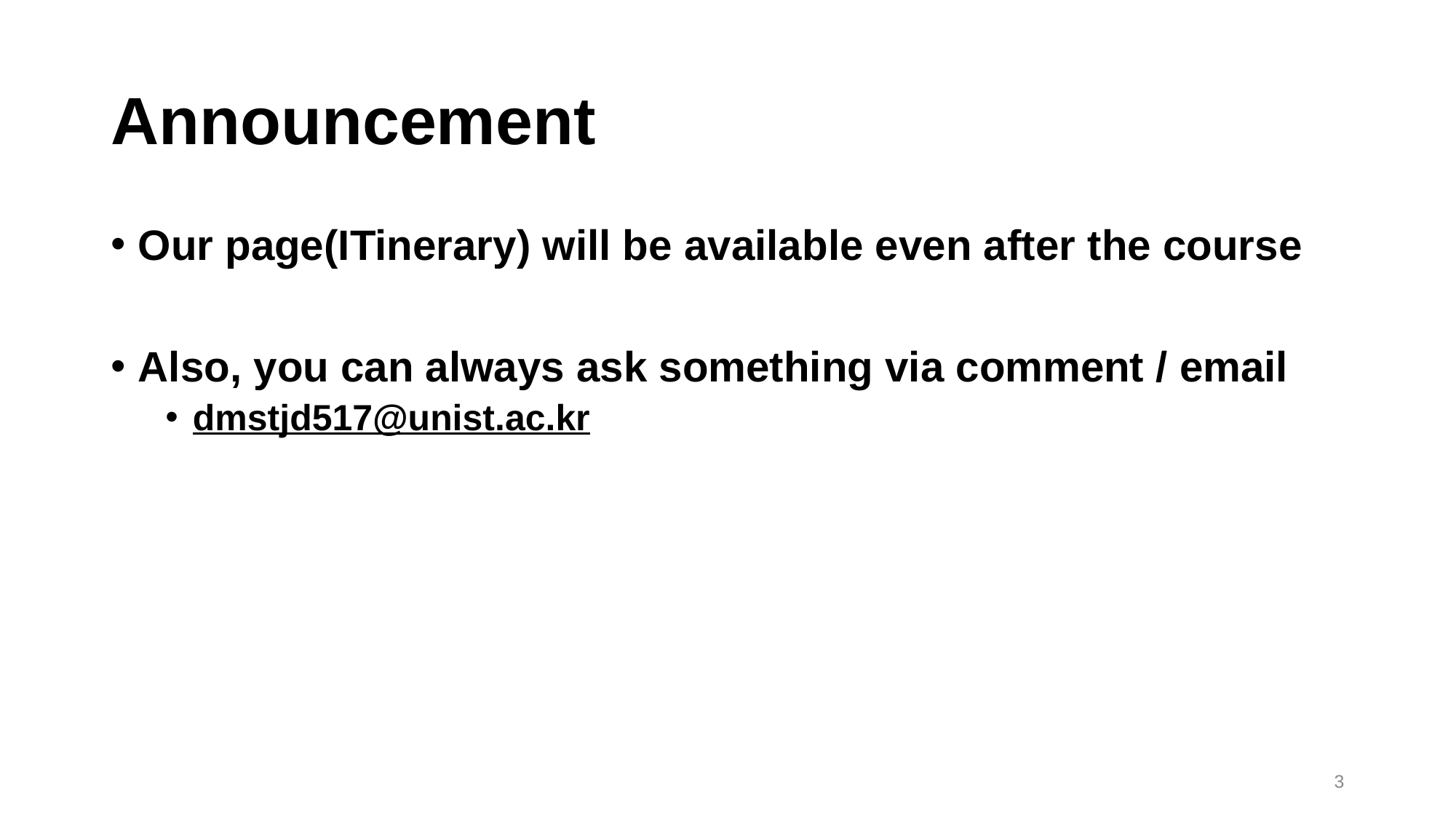

# Announcement
Our page(ITinerary) will be available even after the course

Also, you can always ask something via comment / email
dmstjd517@unist.ac.kr

3